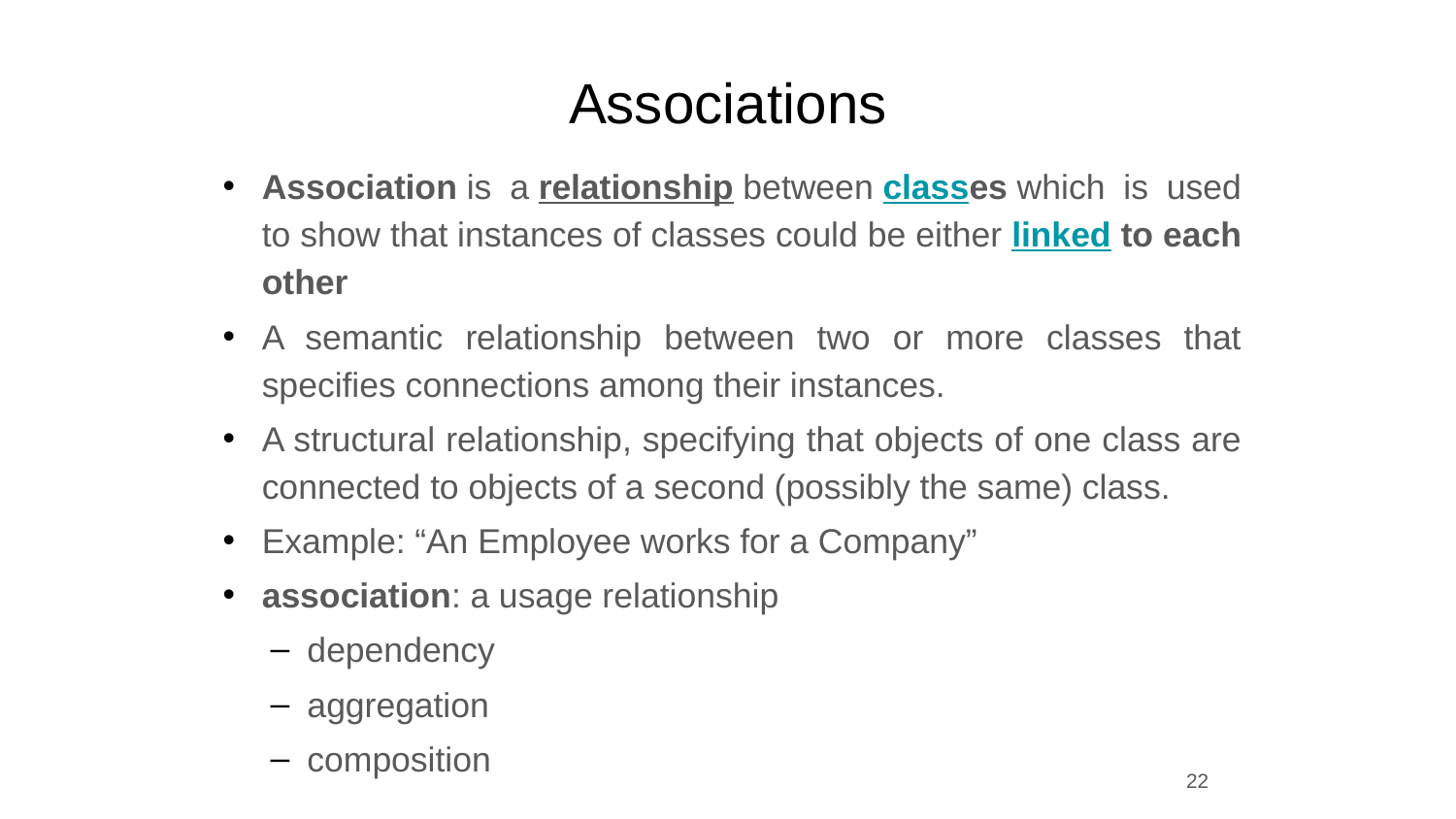

# Associations
Association is a relationship between classes which is used to show that instances of classes could be either linked to each other
A semantic relationship between two or more classes that specifies connections among their instances.
A structural relationship, specifying that objects of one class are connected to objects of a second (possibly the same) class.
Example: “An Employee works for a Company”
association: a usage relationship
dependency
aggregation
composition

22